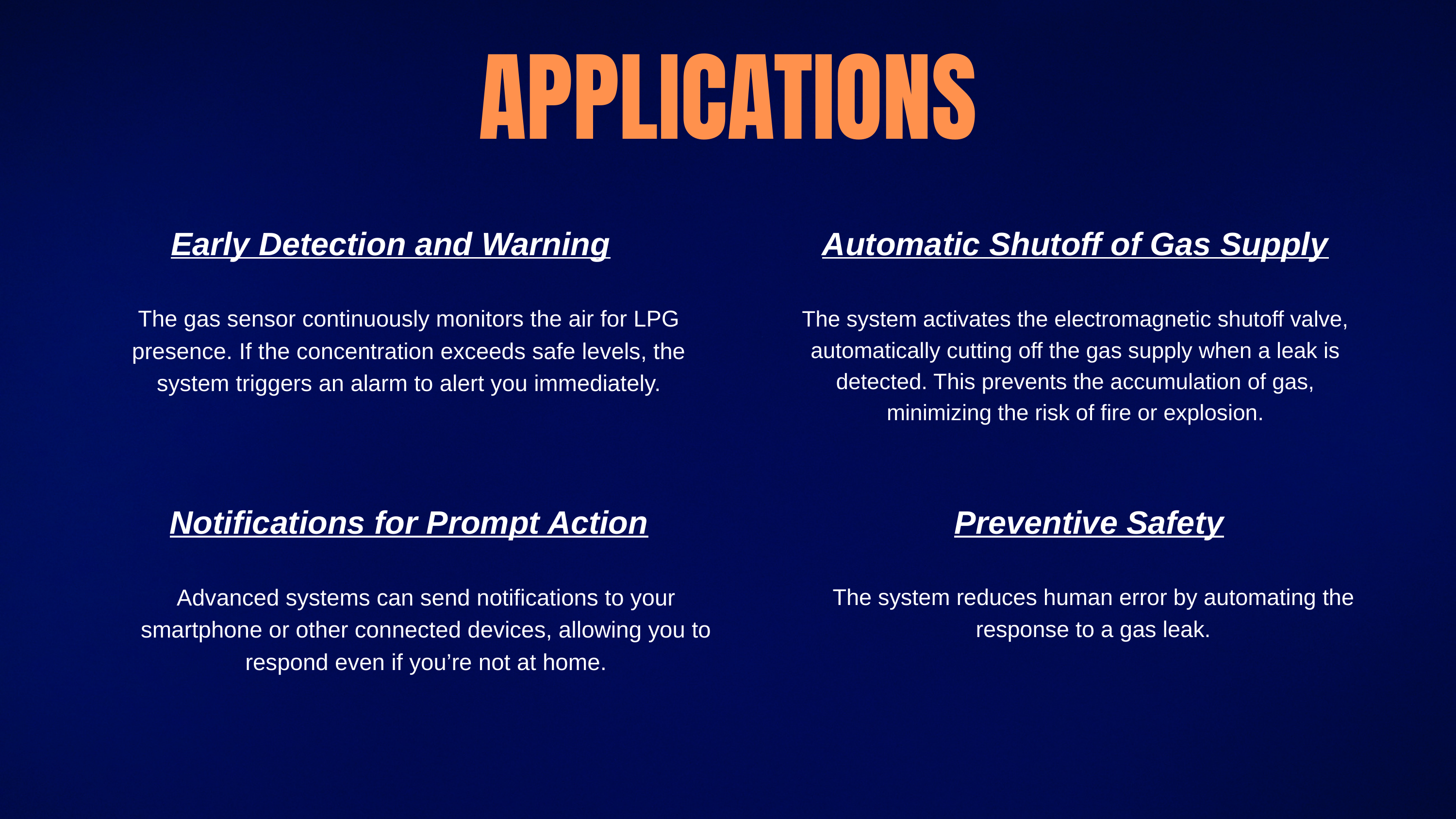

APPLICATIONS
Early Detection and Warning
Automatic Shutoff of Gas Supply
The gas sensor continuously monitors the air for LPG presence. If the concentration exceeds safe levels, the system triggers an alarm to alert you immediately.
The system activates the electromagnetic shutoff valve, automatically cutting off the gas supply when a leak is detected. This prevents the accumulation of gas, minimizing the risk of fire or explosion.
Notifications for Prompt Action
Preventive Safety
Advanced systems can send notifications to your smartphone or other connected devices, allowing you to respond even if you’re not at home.
The system reduces human error by automating the response to a gas leak.